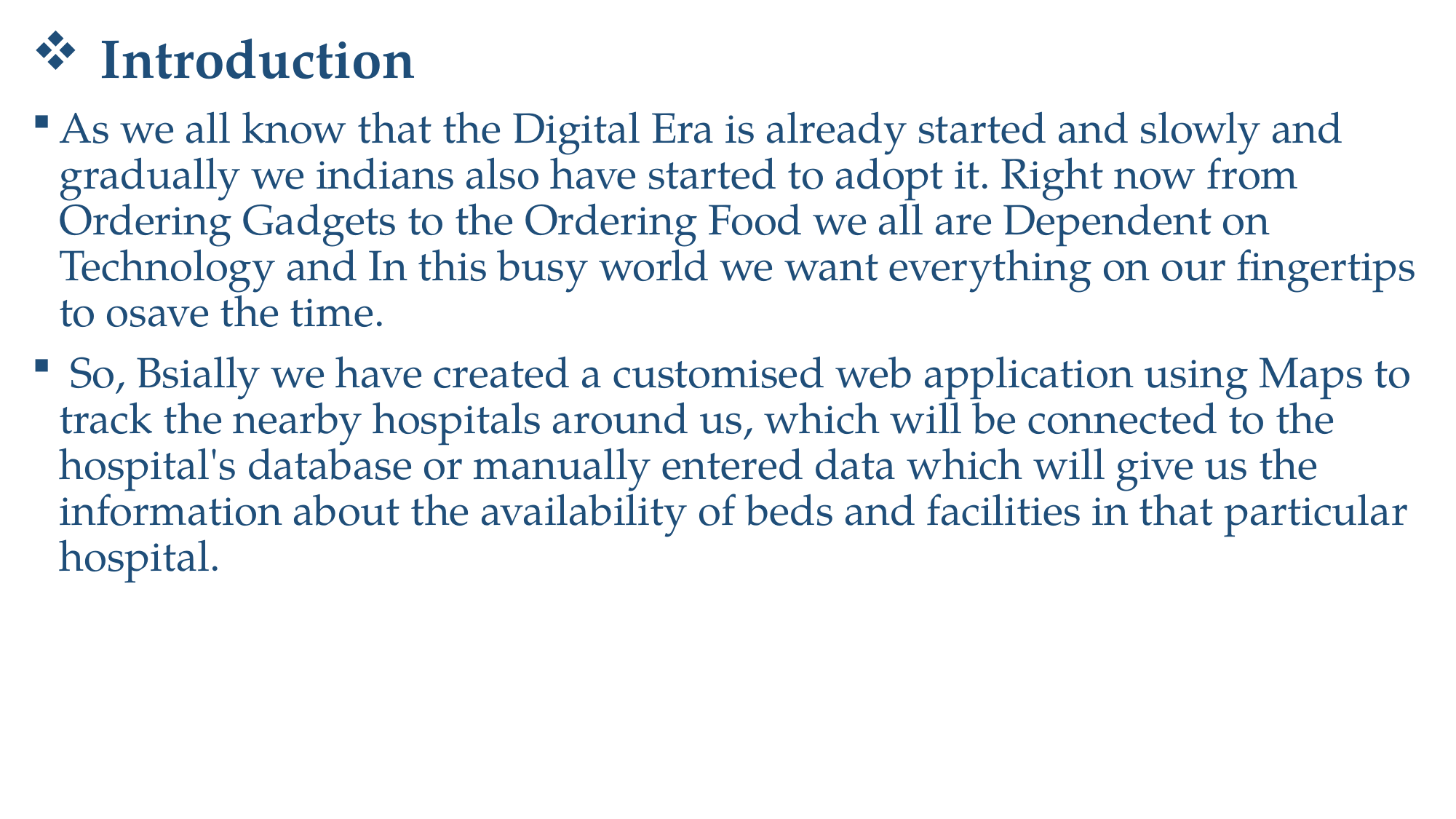

# Introduction
As we all know that the Digital Era is already started and slowly and gradually we indians also have started to adopt it. Right now from Ordering Gadgets to the Ordering Food we all are Dependent on Technology and In this busy world we want everything on our fingertips to osave the time.
 So, Bsially we have created a customised web application using Maps to track the nearby hospitals around us, which will be connected to the hospital's database or manually entered data which will give us the information about the availability of beds and facilities in that particular hospital.
4